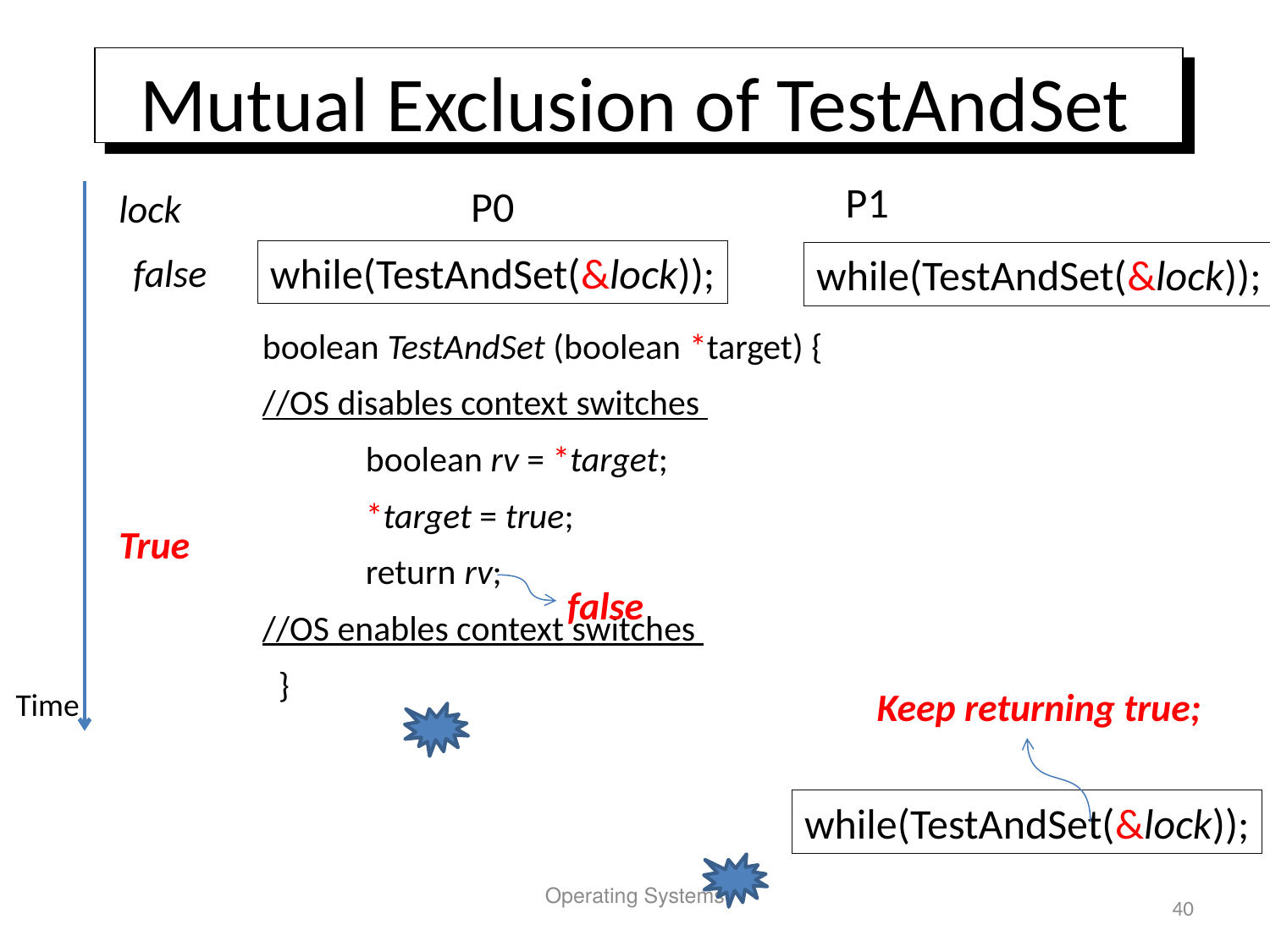

# Mutual Exclusion of TestAndSet

P1
P0
lock
while(TestAndSet(&lock));
false
while(TestAndSet(&lock));
boolean TestAndSet (boolean *target) {
//OS disables context switches
	boolean rv = *target;
	*target = true;
	return rv;
//OS enables context switches
  }
True
false
Keep returning true;
Time

while(TestAndSet(&lock));

Operating Systems

40